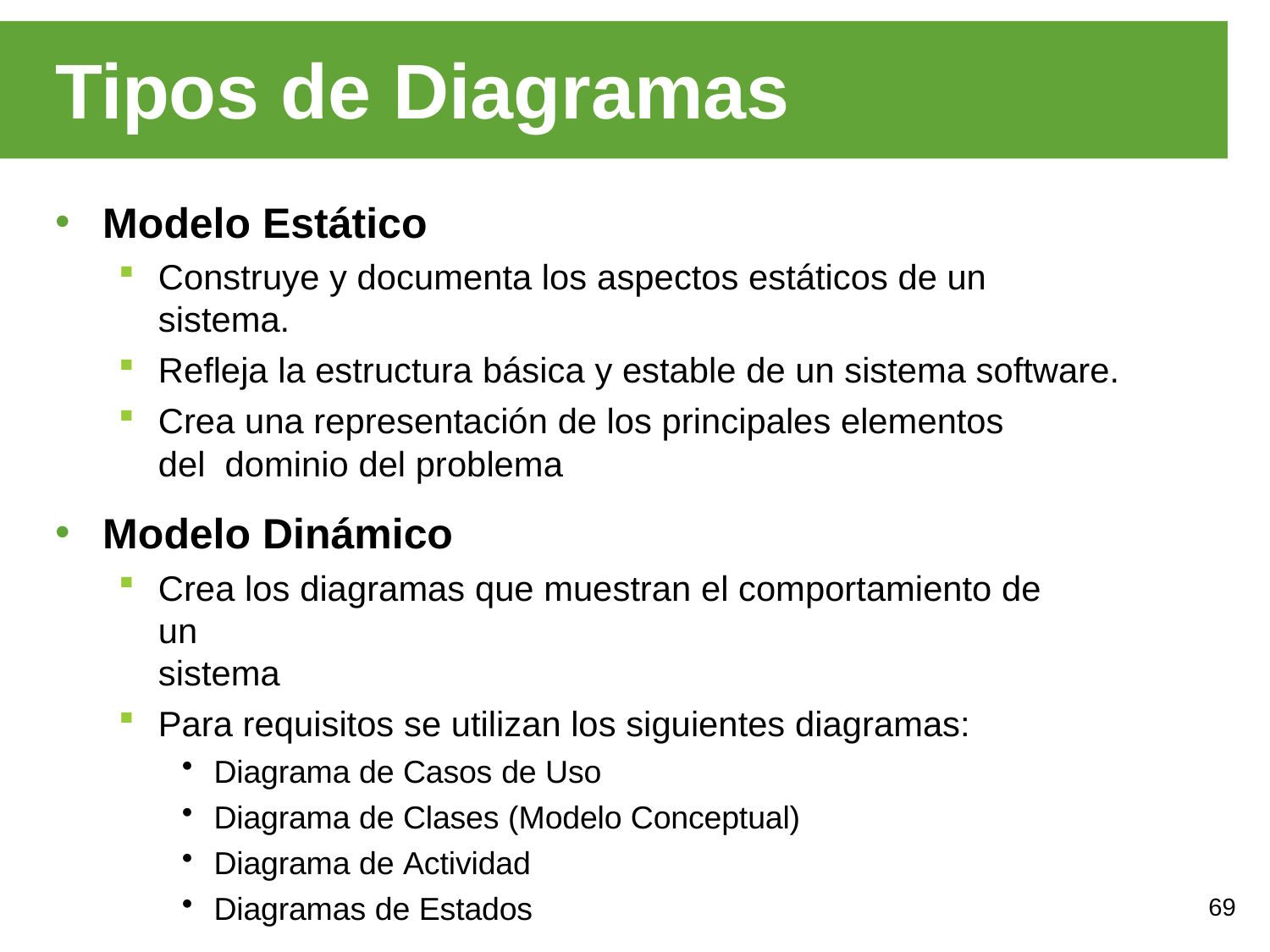

# Tipos de Diagramas
Modelo Estático
Construye y documenta los aspectos estáticos de un sistema.
Refleja la estructura básica y estable de un sistema software.
Crea una representación de los principales elementos del  dominio del problema
Modelo Dinámico
Crea los diagramas que muestran el comportamiento de un
sistema
Para requisitos se utilizan los siguientes diagramas:
Diagrama de Casos de Uso
Diagrama de Clases (Modelo Conceptual)
Diagrama de Actividad
Diagramas de Estados
69